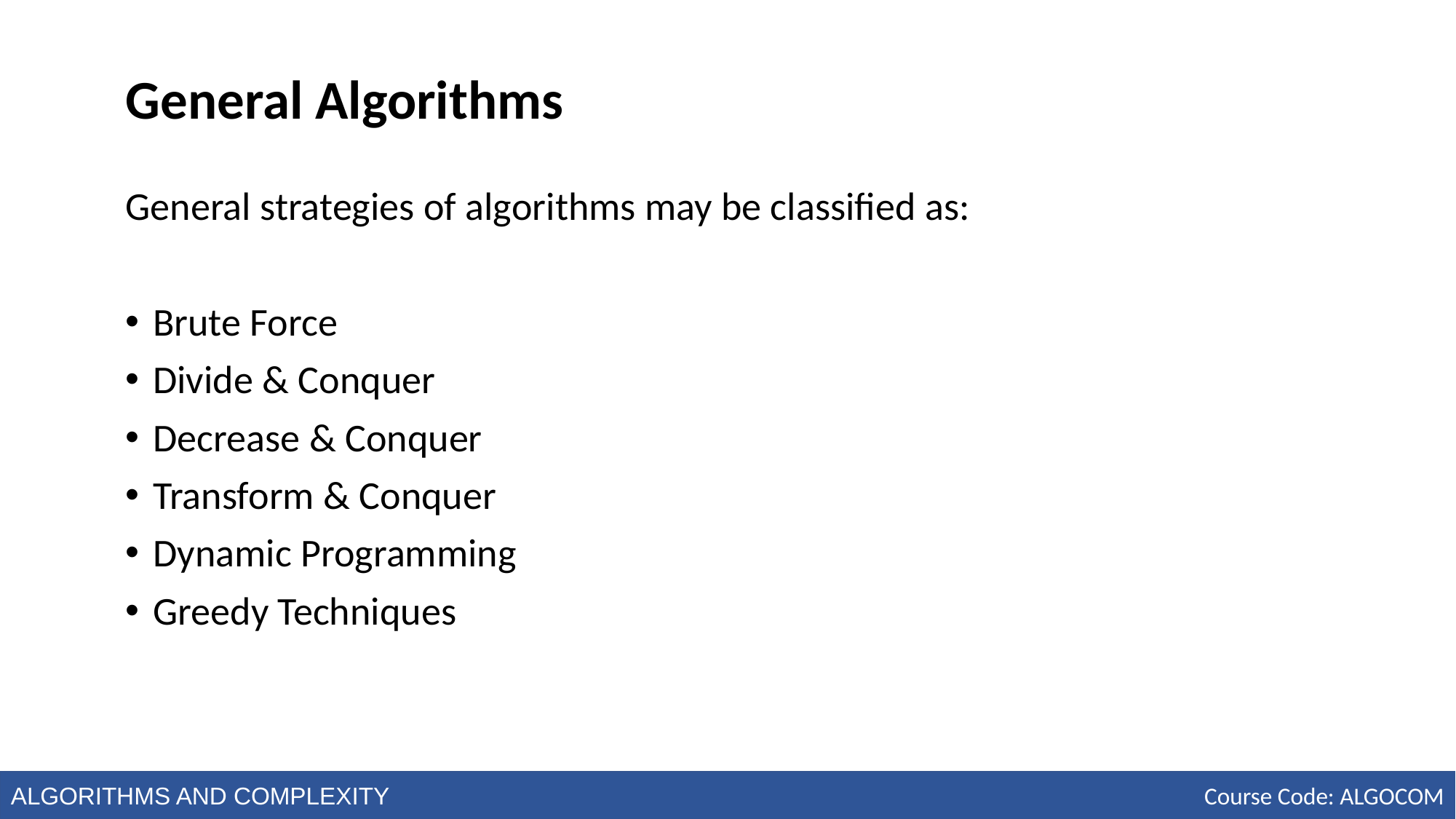

# General Algorithms
General strategies of algorithms may be classified as:

Brute Force
Divide & Conquer
Decrease & Conquer
Transform & Conquer
Dynamic Programming
Greedy Techniques

ALGORITHMS AND COMPLEXITY
Course Code: ALGOCOM